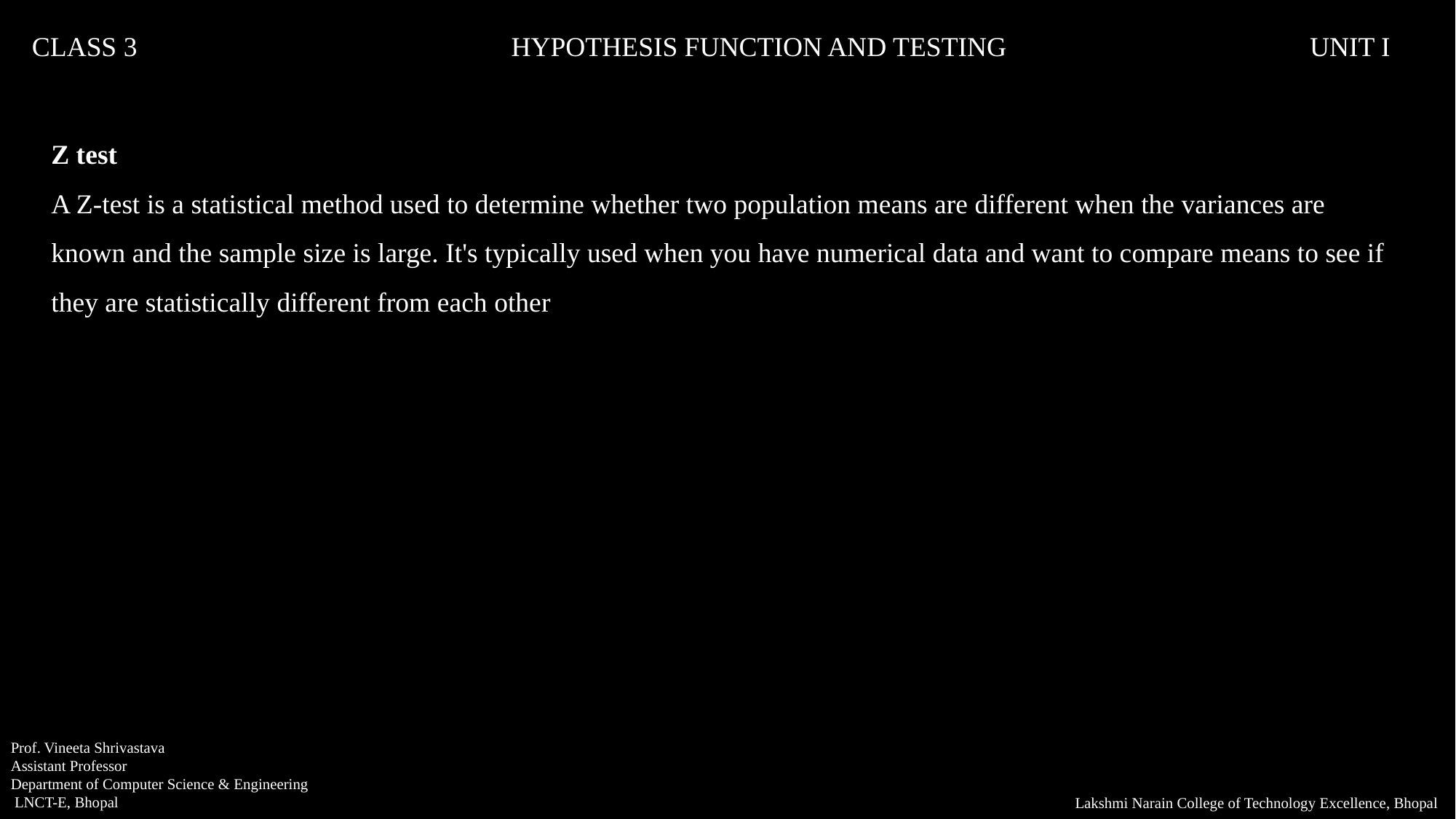

CLASS 3			                      HYPOTHESIS FUNCTION AND TESTING		                           UNIT I
Z test
A Z-test is a statistical method used to determine whether two population means are different when the variances are known and the sample size is large. It's typically used when you have numerical data and want to compare means to see if they are statistically different from each other
Prof. Vineeta Shrivastava
Assistant Professor
Department of Computer Science & Engineering
 LNCT-E, Bhopal
Lakshmi Narain College of Technology Excellence, Bhopal